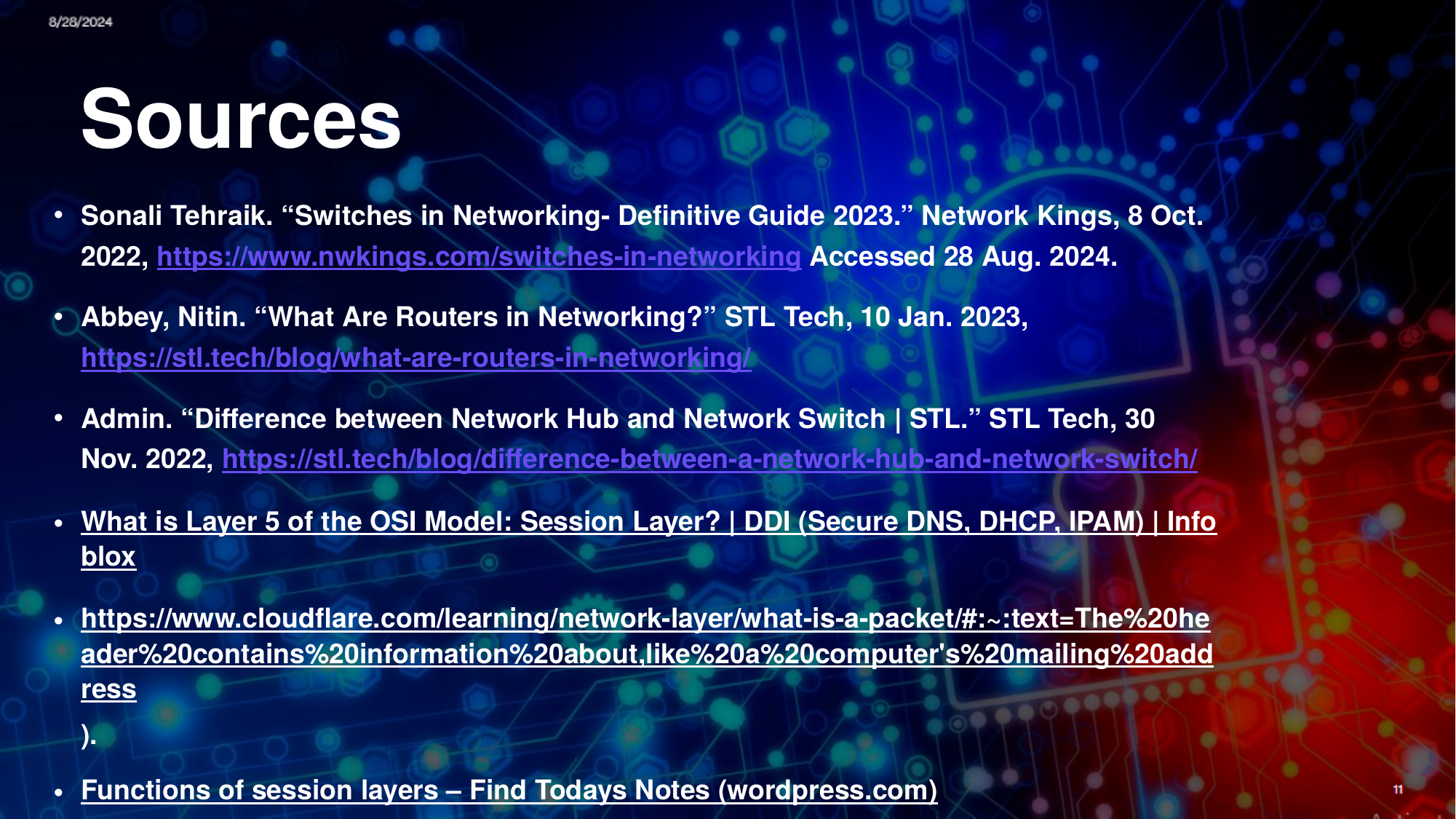

# Sources
Sonali Tehraik. “Switches in Networking- Definitive Guide 2023.” Network Kings, 8 Oct. 2022, https://www.nwkings.com/switches-in-networking Accessed 28 Aug. 2024.
Abbey, Nitin. “What Are Routers in Networking?” STL Tech, 10 Jan. 2023, https://stl.tech/blog/what-are-routers-in-networking/
Admin. “Difference between Network Hub and Network Switch | STL.” STL Tech, 30 Nov. 2022, https://stl.tech/blog/difference-between-a-network-hub-and-network-switch/
What is Layer 5 of the OSI Model: Session Layer? | DDI (Secure DNS, DHCP, IPAM) | Infoblox
https://www.cloudflare.com/learning/network-layer/what-is-a-packet/#:~:text=The%20header%20contains%20information%20about,like%20a%20computer's%20mailing%20address).
Functions of session layers – Find Todays Notes (wordpress.com)